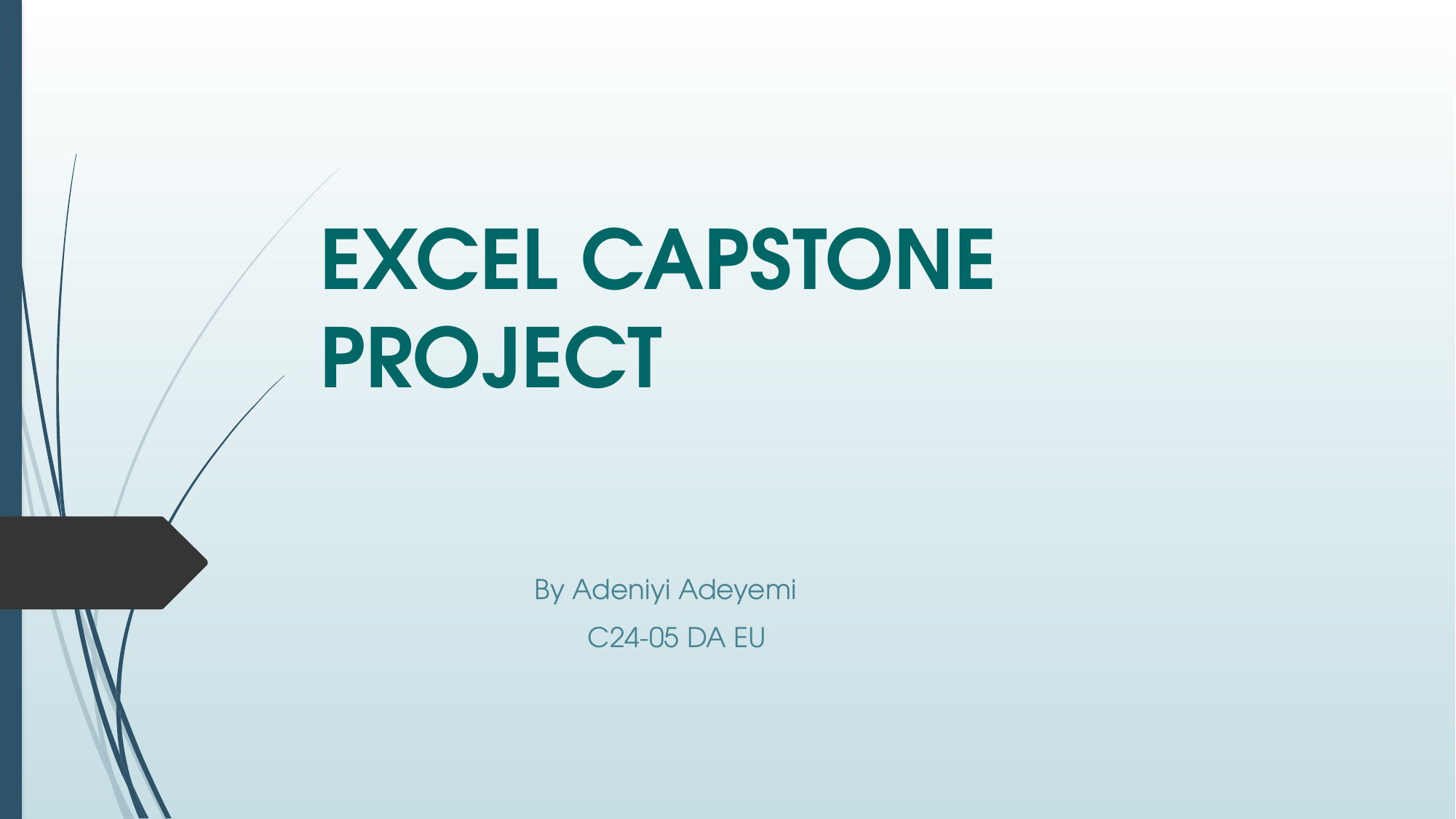

# EXCEL CAPSTONE PROJECT
 By Adeniyi Adeyemi
    C24-05 DA EU